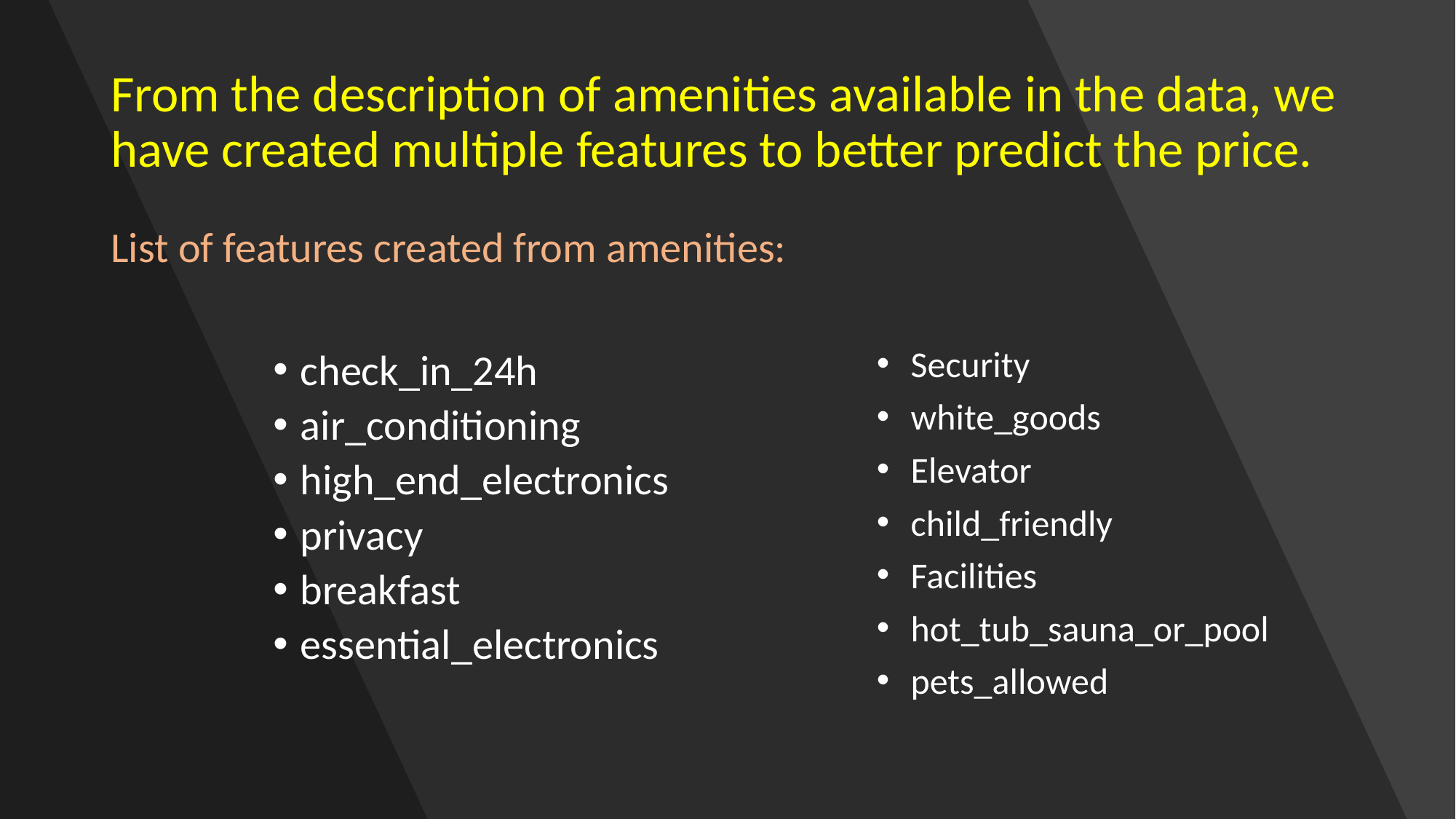

# From the description of amenities available in the data, we have created multiple features to better predict the price.
List of features created from amenities:
Security
white_goods
Elevator
child_friendly
Facilities
hot_tub_sauna_or_pool
pets_allowed
check_in_24h
air_conditioning
high_end_electronics
privacy
breakfast
essential_electronics